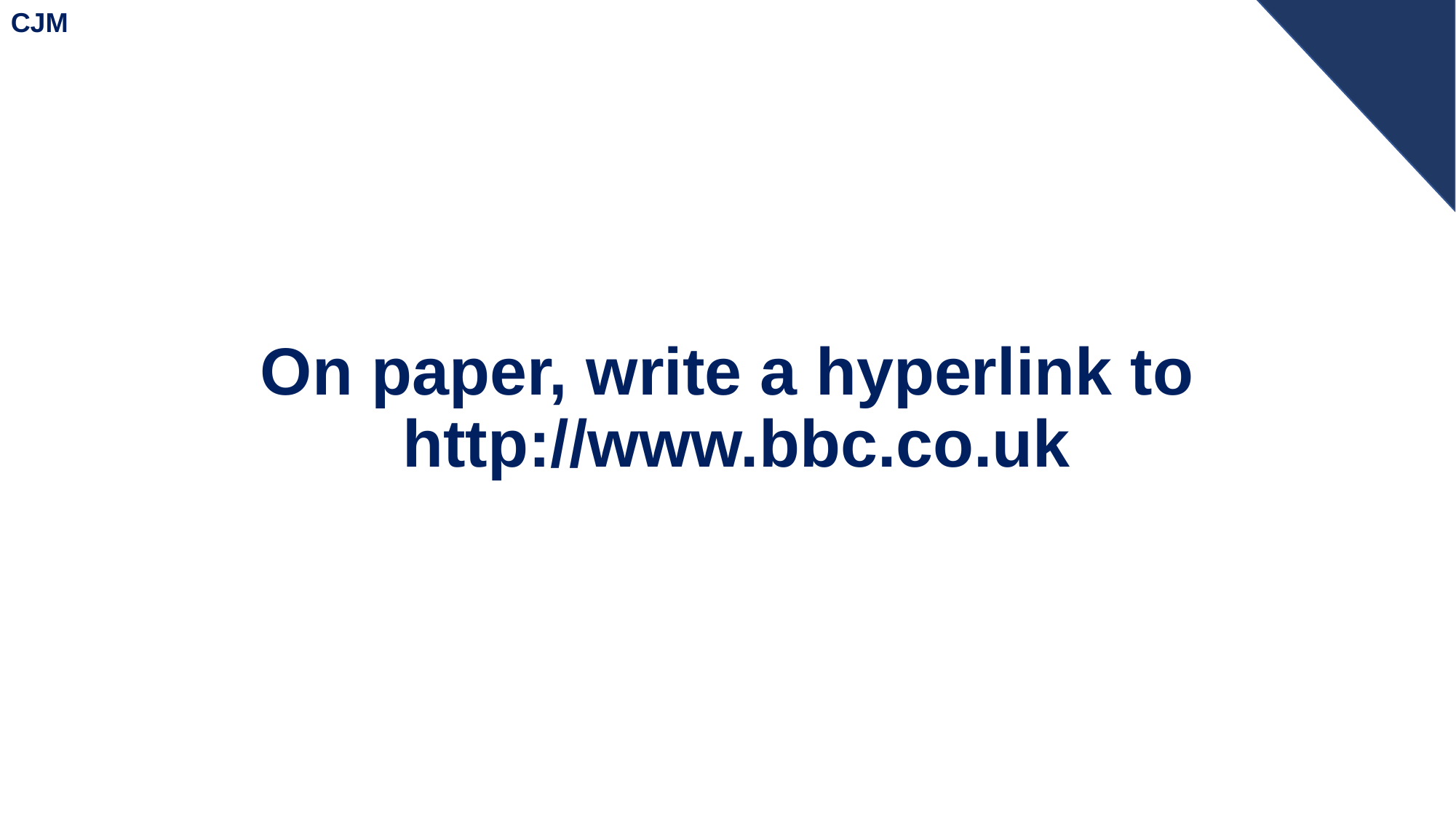

# On paper, write a hyperlink to http://www.bbc.co.uk